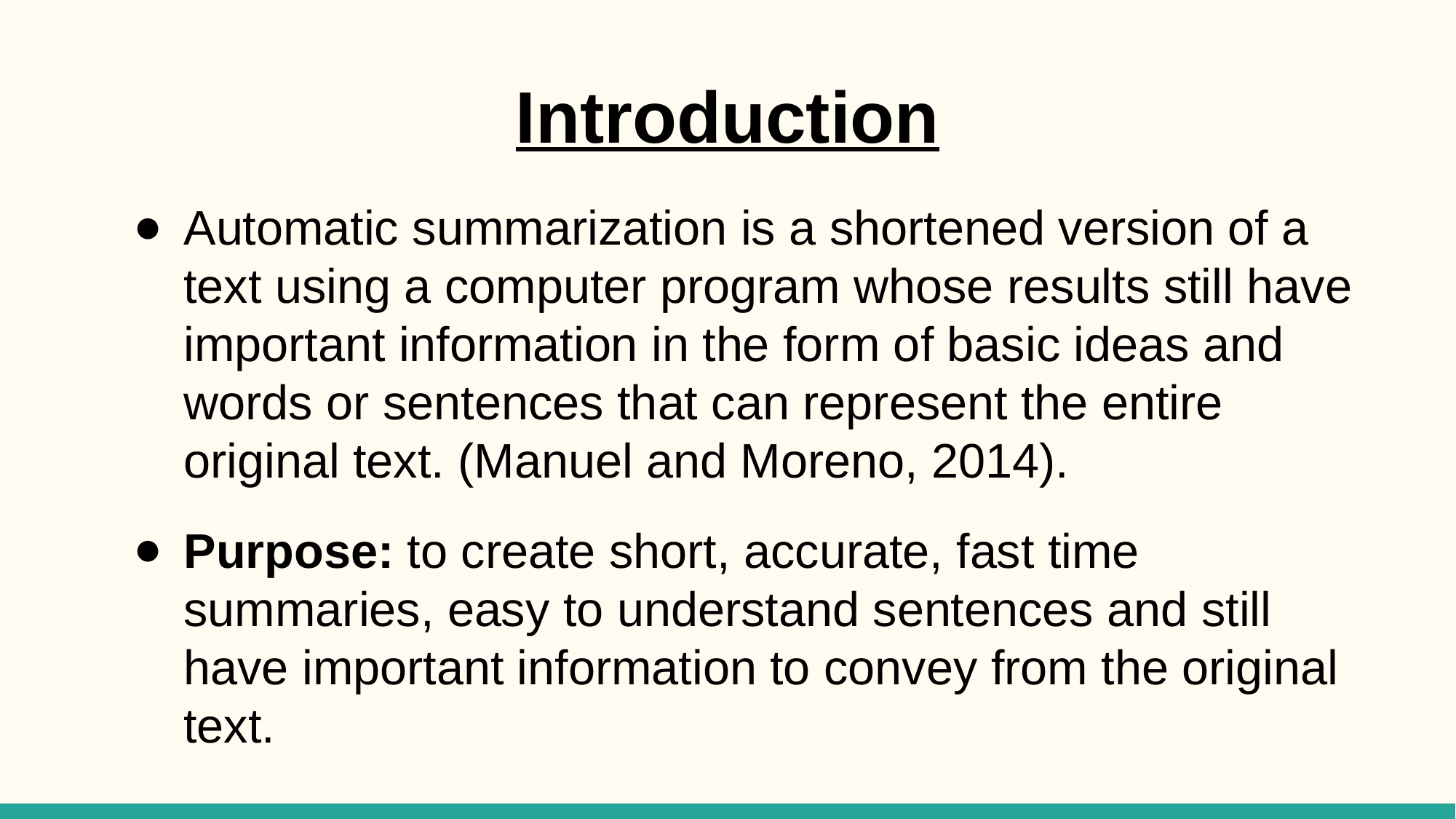

# Introduction
Automatic summarization is a shortened version of a text using a computer program whose results still have important information in the form of basic ideas and words or sentences that can represent the entire original text. (Manuel and Moreno, 2014).
Purpose: to create short, accurate, fast time summaries, easy to understand sentences and still have important information to convey from the original text.